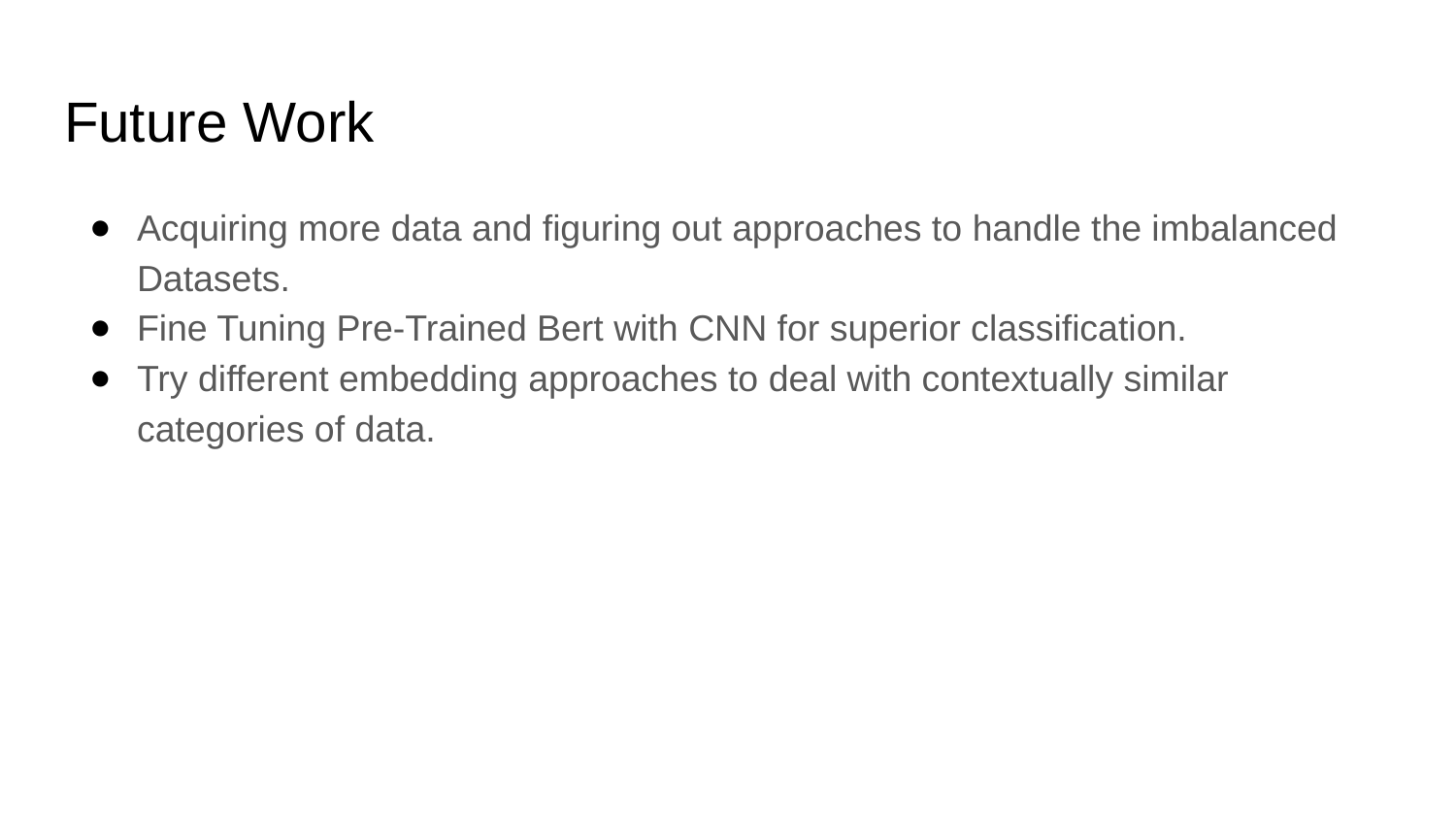

# Future Work
Acquiring more data and figuring out approaches to handle the imbalanced Datasets.
Fine Tuning Pre-Trained Bert with CNN for superior classification.
Try different embedding approaches to deal with contextually similar categories of data.